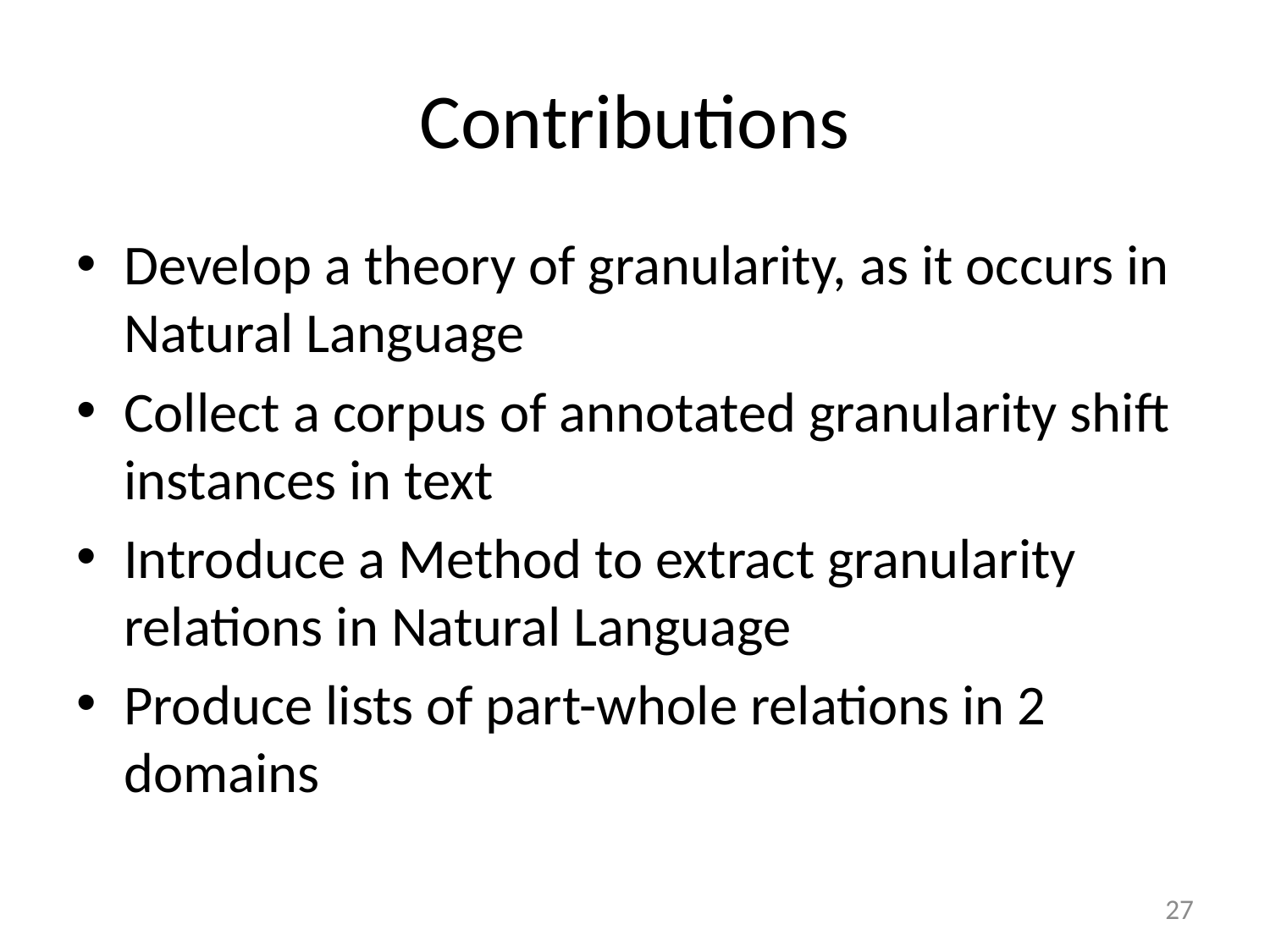

# Contributions
Develop a theory of granularity, as it occurs in Natural Language
Collect a corpus of annotated granularity shift instances in text
Introduce a Method to extract granularity relations in Natural Language
Produce lists of part-whole relations in 2 domains
27